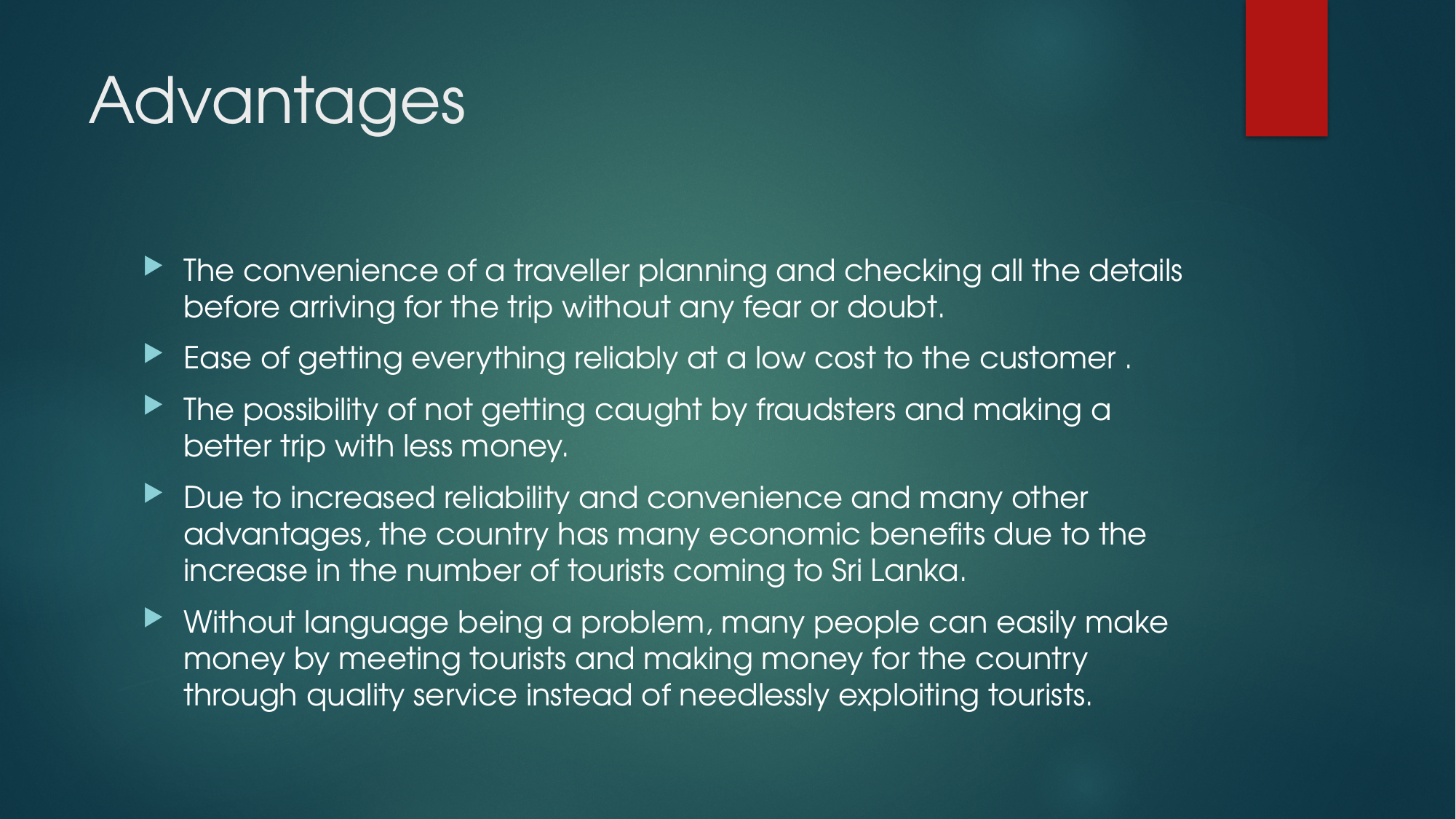

# Advantages
The convenience of a traveller planning and checking all the details before arriving for the trip without any fear or doubt.
Ease of getting everything reliably at a low cost to the customer .
The possibility of not getting caught by fraudsters and making a better trip with less money.
Due to increased reliability and convenience and many other advantages, the country has many economic benefits due to the increase in the number of tourists coming to Sri Lanka.
Without language being a problem, many people can easily make money by meeting tourists and making money for the country through quality service instead of needlessly exploiting tourists.